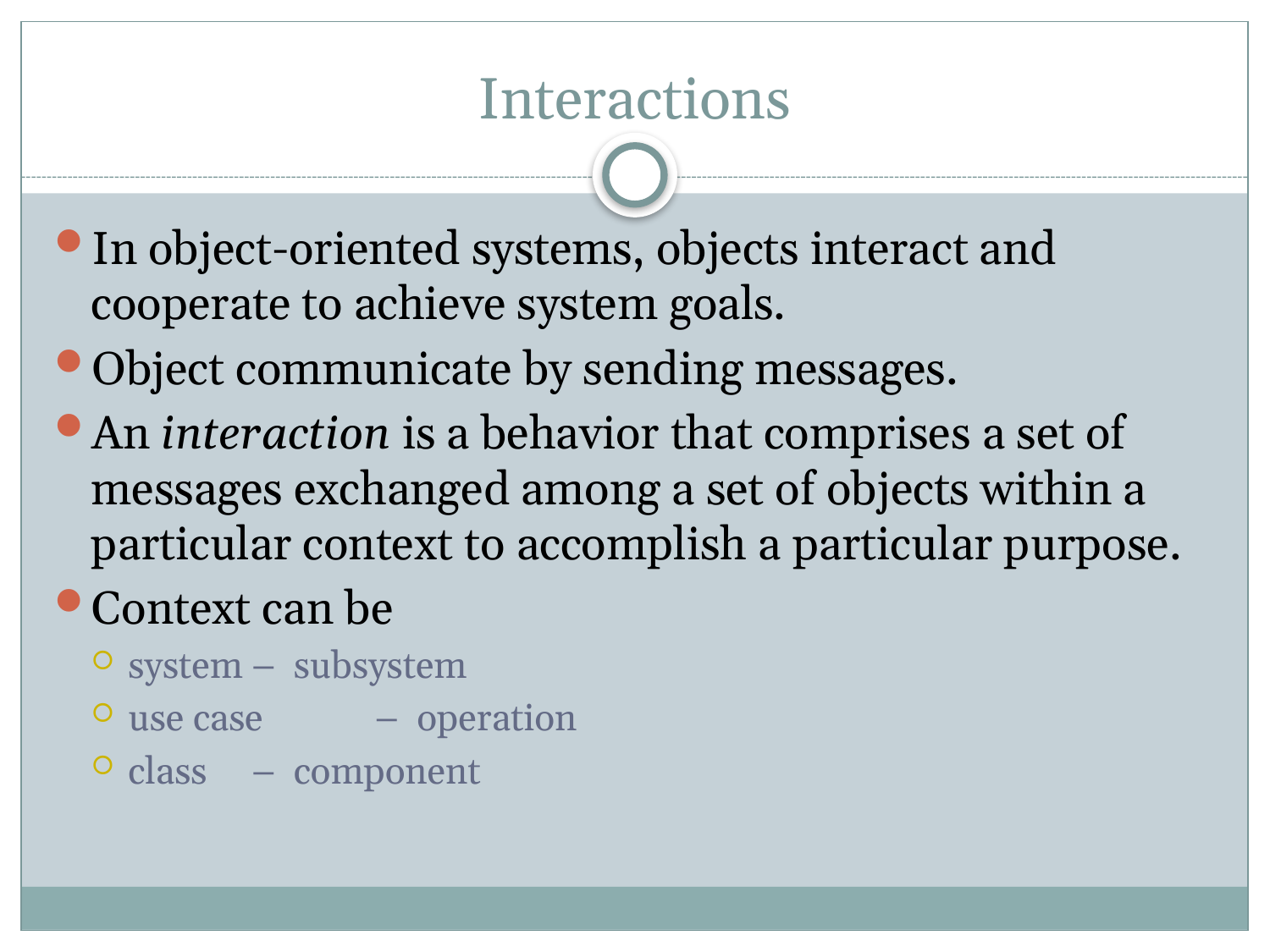

# Interactions
In object-oriented systems, objects interact and cooperate to achieve system goals.
Object communicate by sending messages.
An interaction is a behavior that comprises a set of messages exchanged among a set of objects within a particular context to accomplish a particular purpose.
Context can be
system			–  subsystem
use case			–  operation
class			–  component